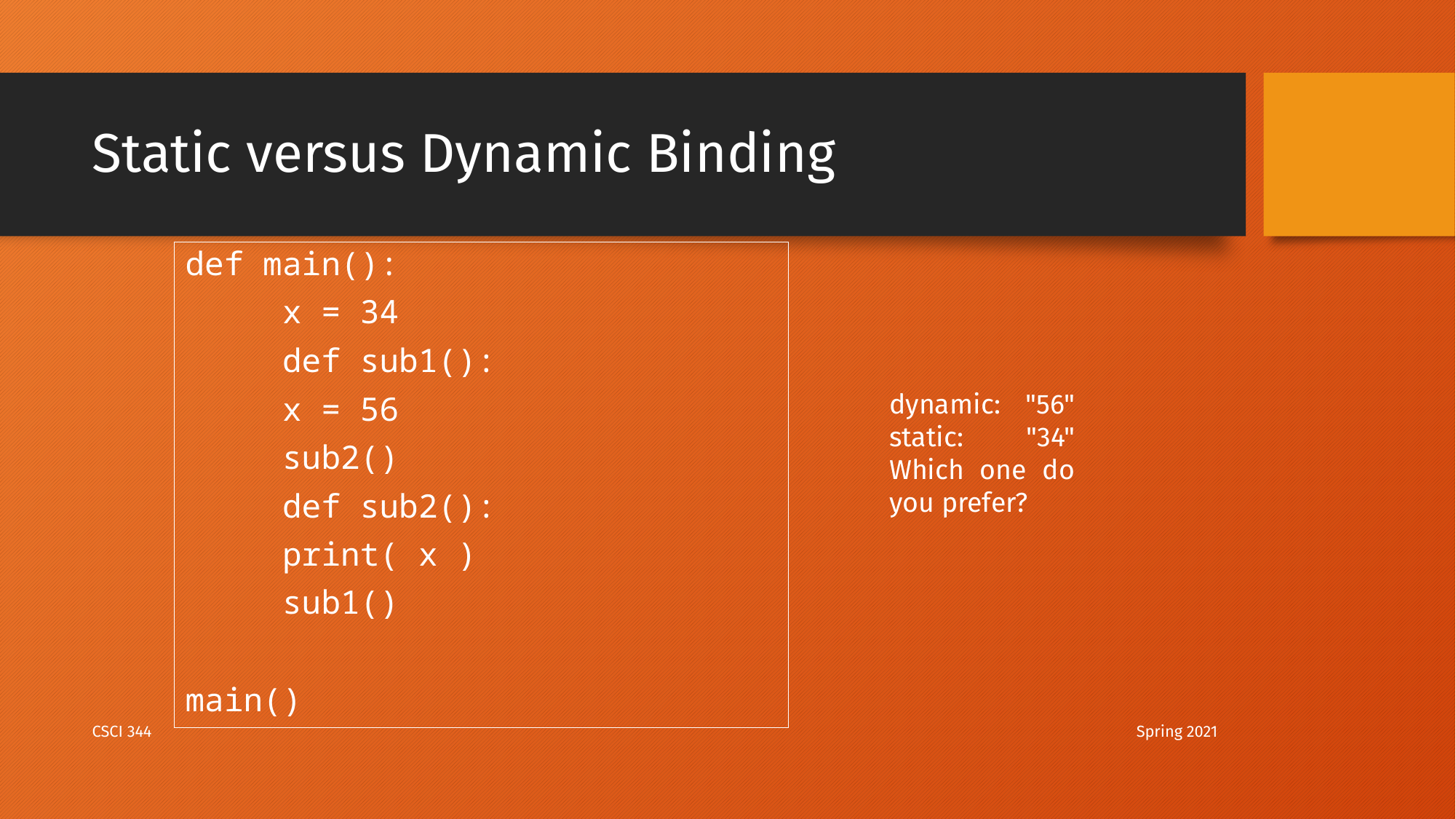

# Static versus Dynamic Binding
def main():
	x = 34
	def sub1():
		x = 56
		sub2()
	def sub2():
		print( x )
	sub1()

main()
dynamic: "56" static: "34" Which one do you prefer?
Spring 2021
CSCI 344